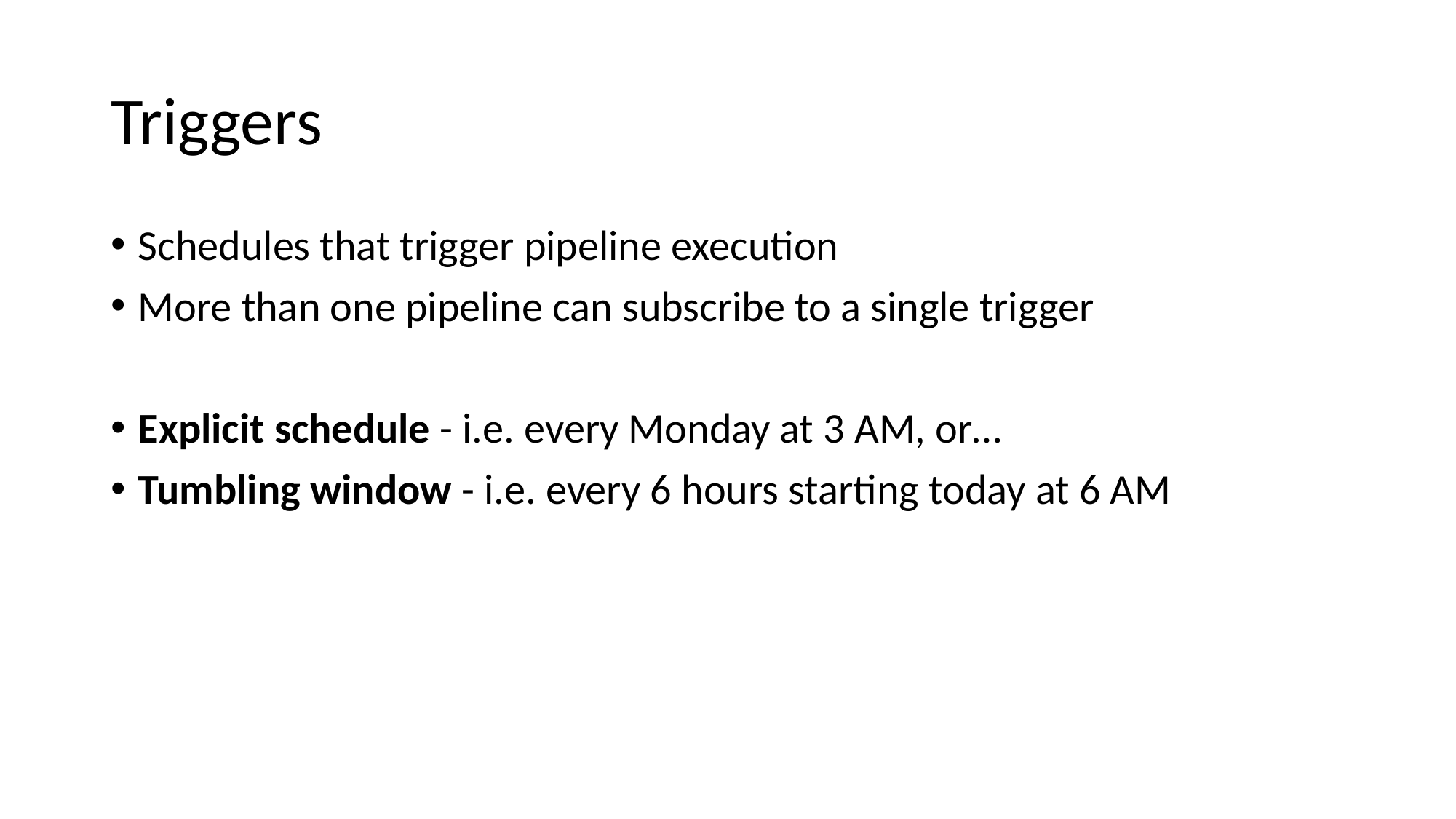

# Triggers
Schedules that trigger pipeline execution
More than one pipeline can subscribe to a single trigger

Explicit schedule - i.e. every Monday at 3 AM, or…
Tumbling window - i.e. every 6 hours starting today at 6 AM